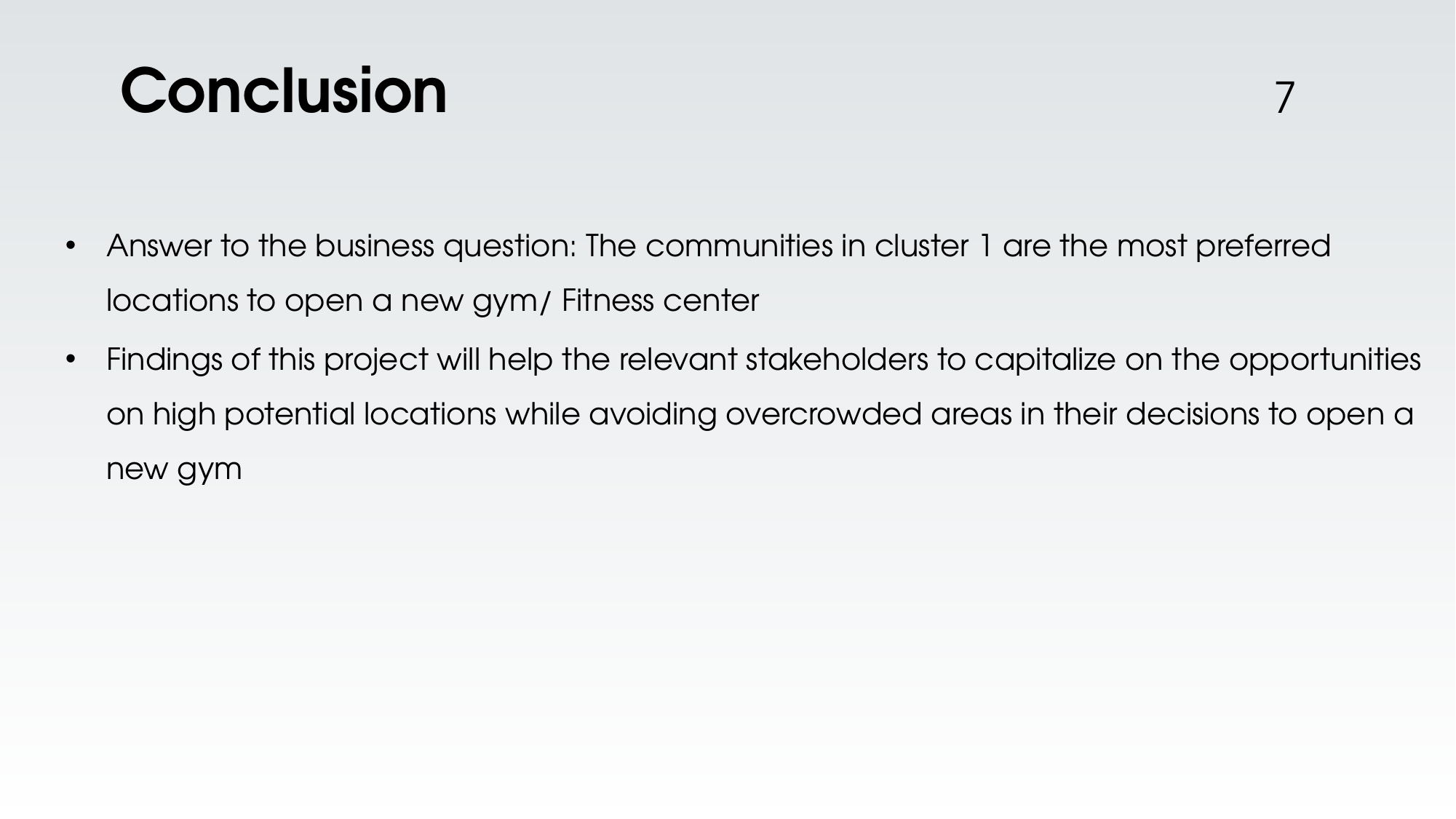

# Conclusion
7
Answer to the business question: The communities in cluster 1 are the most preferred locations to open a new gym/ Fitness center
Findings of this project will help the relevant stakeholders to capitalize on the opportunities on high potential locations while avoiding overcrowded areas in their decisions to open a new gym